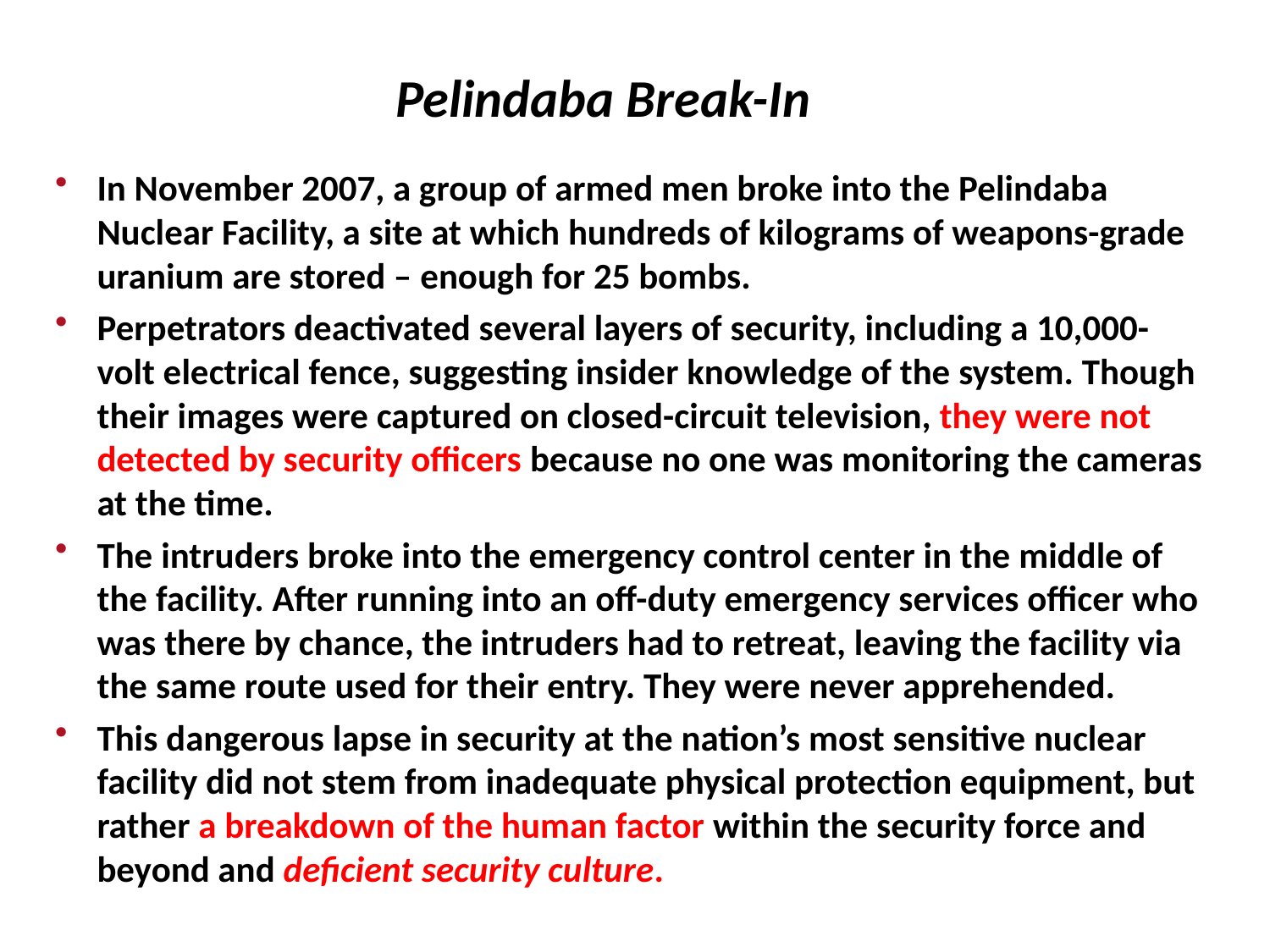

# Pelindaba Break-In
In November 2007, a group of armed men broke into the Pelindaba Nuclear Facility, a site at which hundreds of kilograms of weapons-grade uranium are stored – enough for 25 bombs.
Perpetrators deactivated several layers of security, including a 10,000-volt electrical fence, suggesting insider knowledge of the system. Though their images were captured on closed-circuit television, they were not detected by security officers because no one was monitoring the cameras at the time.
The intruders broke into the emergency control center in the middle of the facility. After running into an off-duty emergency services officer who was there by chance, the intruders had to retreat, leaving the facility via the same route used for their entry. They were never apprehended.
This dangerous lapse in security at the nation’s most sensitive nuclear facility did not stem from inadequate physical protection equipment, but rather a breakdown of the human factor within the security force and beyond and deficient security culture.

8